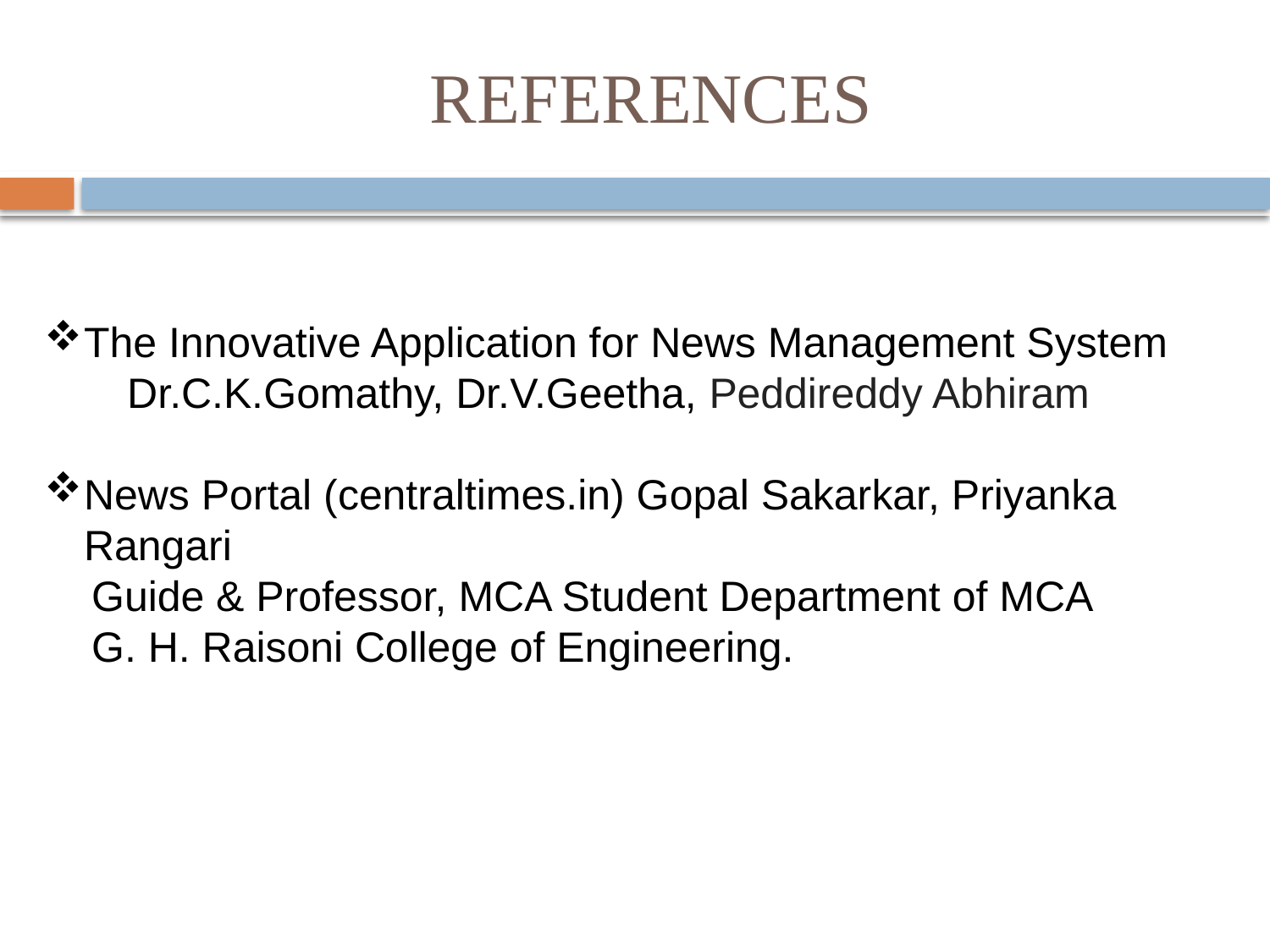

# REFERENCES

The Innovative Application for News Management System
       Dr.C.K.Gomathy, Dr.V.Geetha, Peddireddy Abhiram

News Portal (centraltimes.in) Gopal Sakarkar, Priyanka Rangari
    Guide & Professor, MCA Student Department of MCA
    G. H. Raisoni College of Engineering.